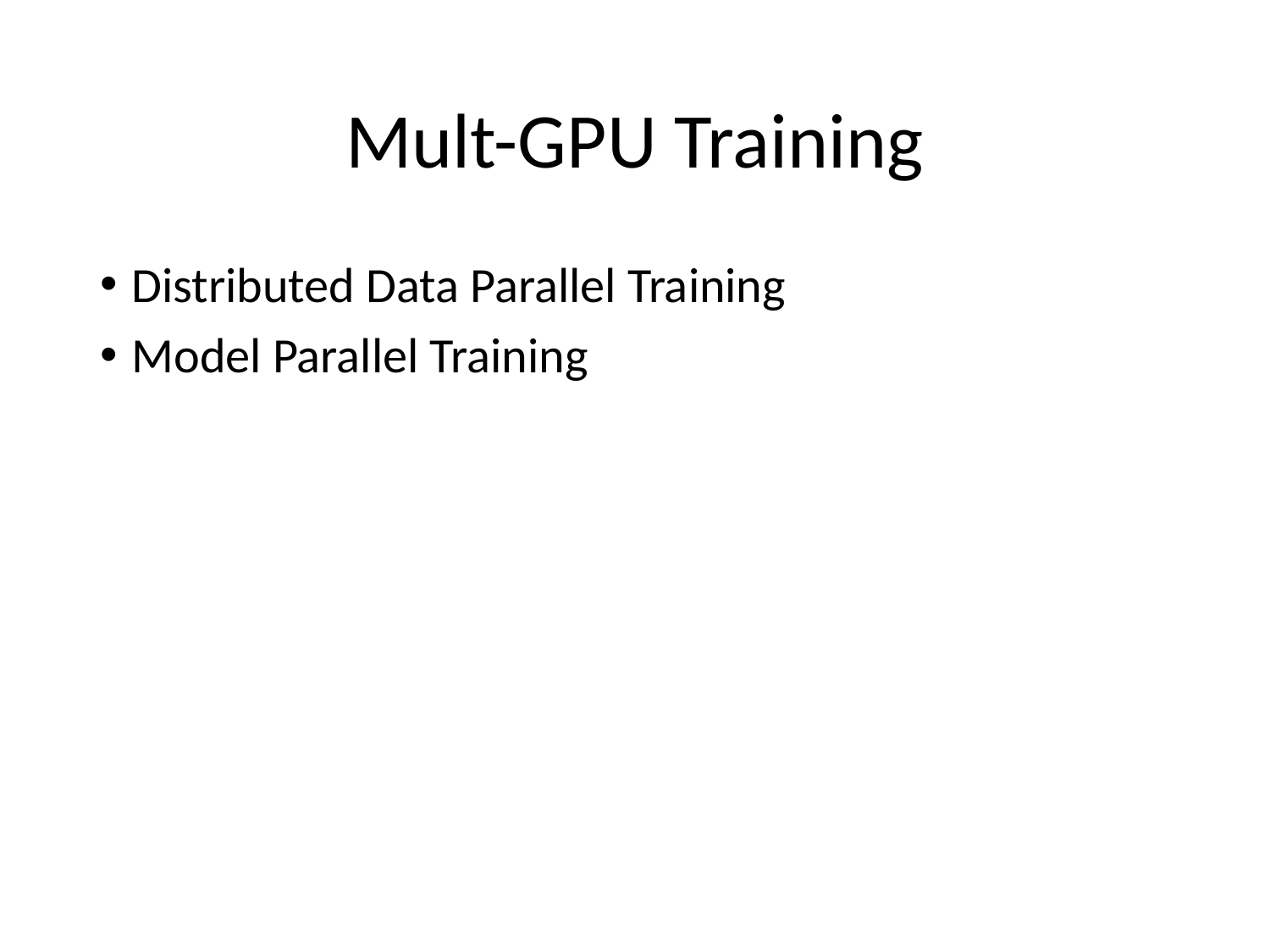

# Mult-GPU Training
Distributed Data Parallel Training
Model Parallel Training